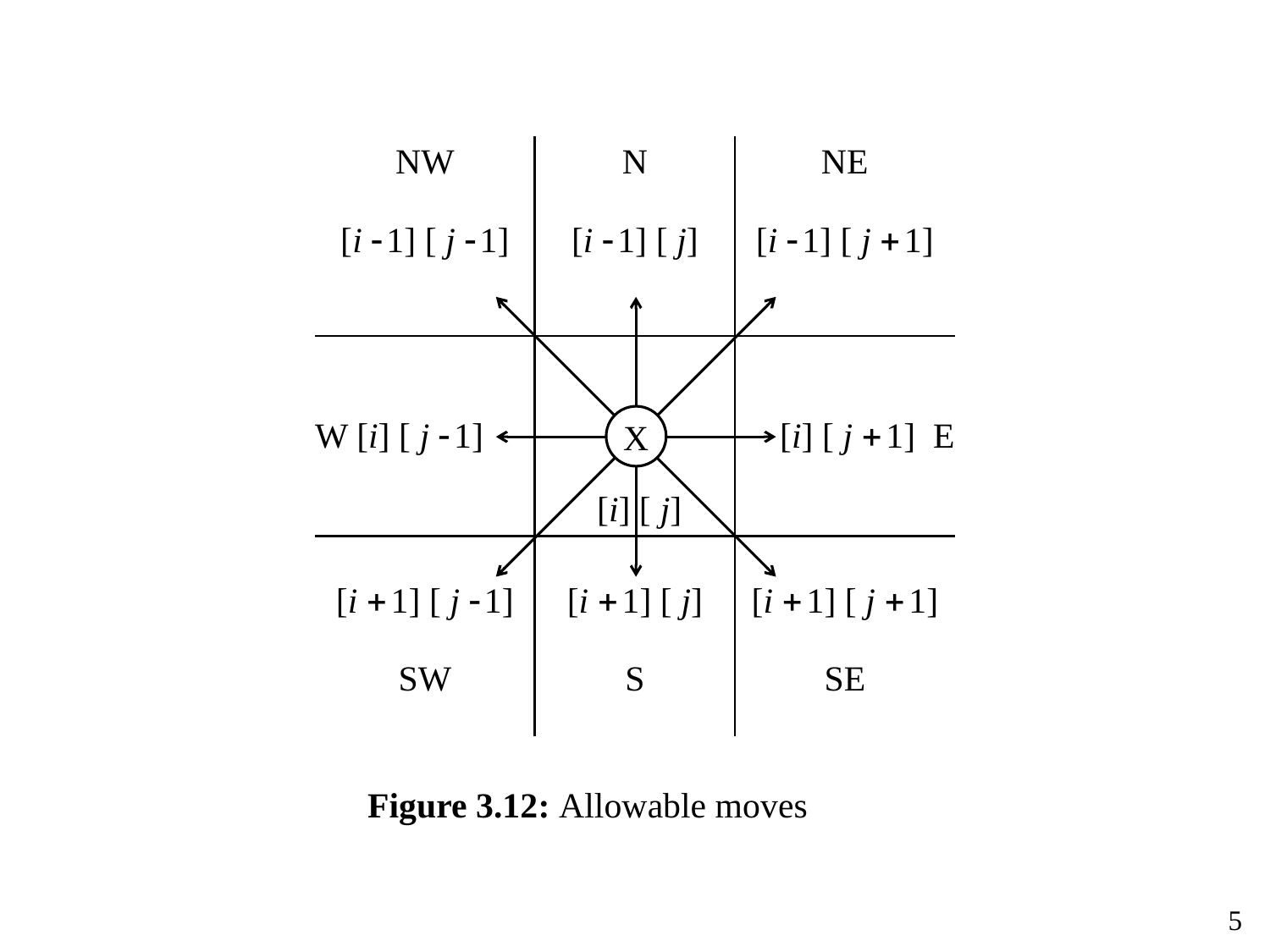

| NW [i − 1] [ j − 1] | N [i − 1] [ j] | NE [i − 1] [ j + 1] |
| --- | --- | --- |
| W [i] [ j − 1] | [i] [ j] | [i] [ j + 1] E |
| [i + 1] [ j − 1] SW | [i + 1] [ j] S | [i + 1] [ j + 1] SE |
X
Figure 3.12: Allowable moves
5